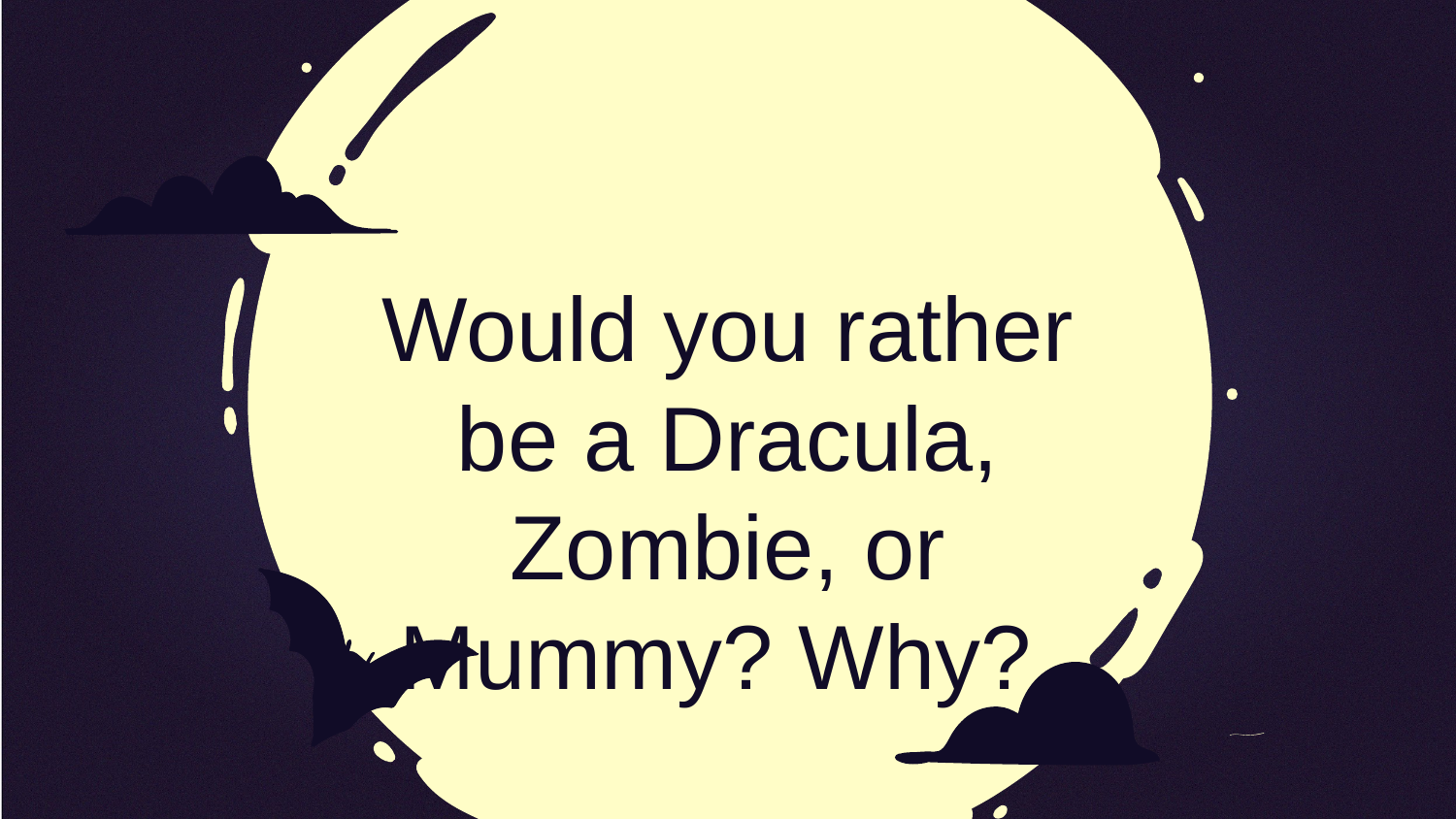

# Would you rather be a Dracula, Zombie, or Mummy? Why?